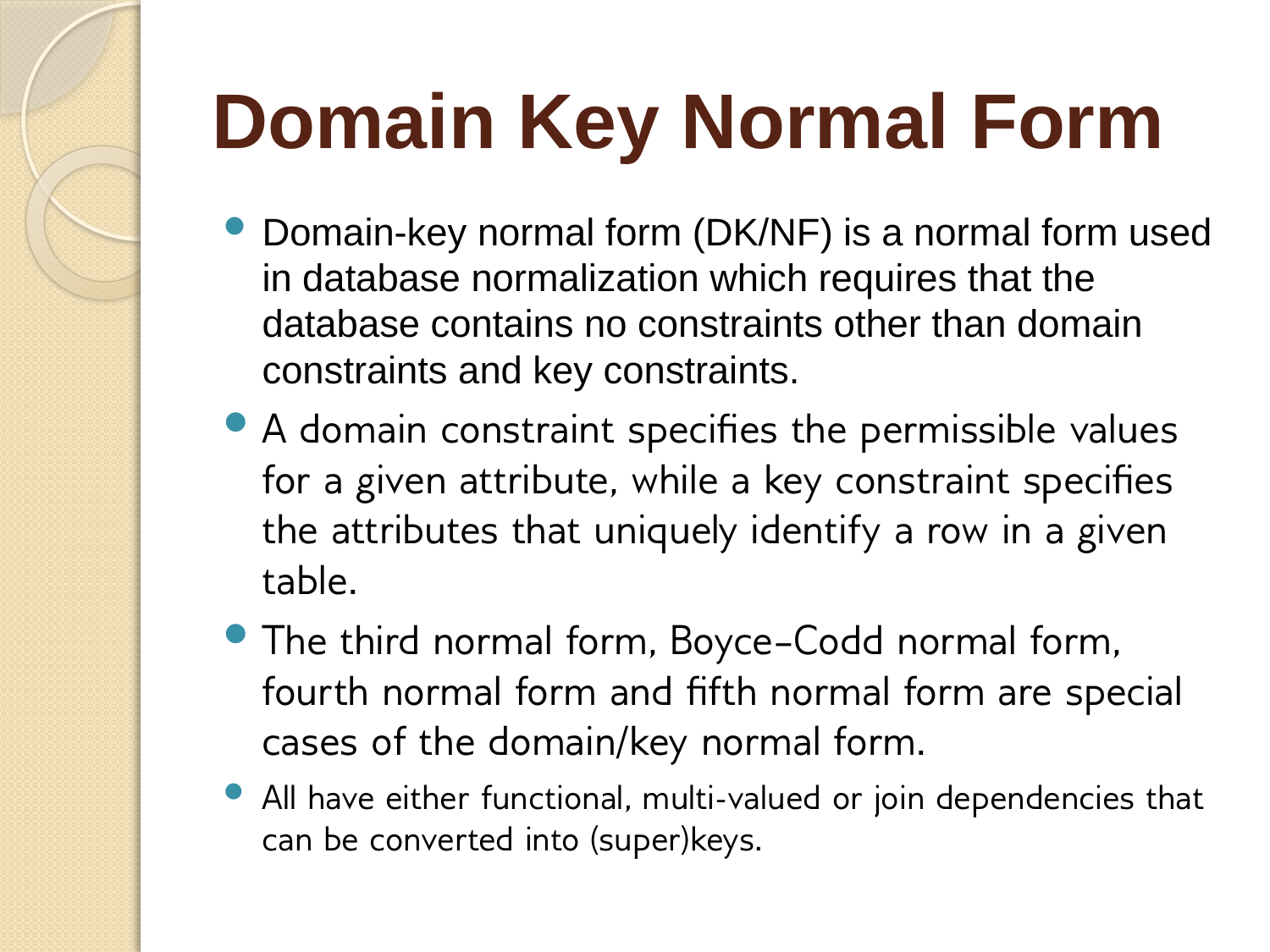

# Domain Key Normal Form
Domain-key normal form (DK/NF) is a normal form used in database normalization which requires that the database contains no constraints other than domain constraints and key constraints.
A domain constraint specifies the permissible values for a given attribute, while a key constraint specifies the attributes that uniquely identify a row in a given table.
The third normal form, Boyce–Codd normal form, fourth normal form and fifth normal form are special cases of the domain/key normal form.
All have either functional, multi-valued or join dependencies that can be converted into (super)keys.